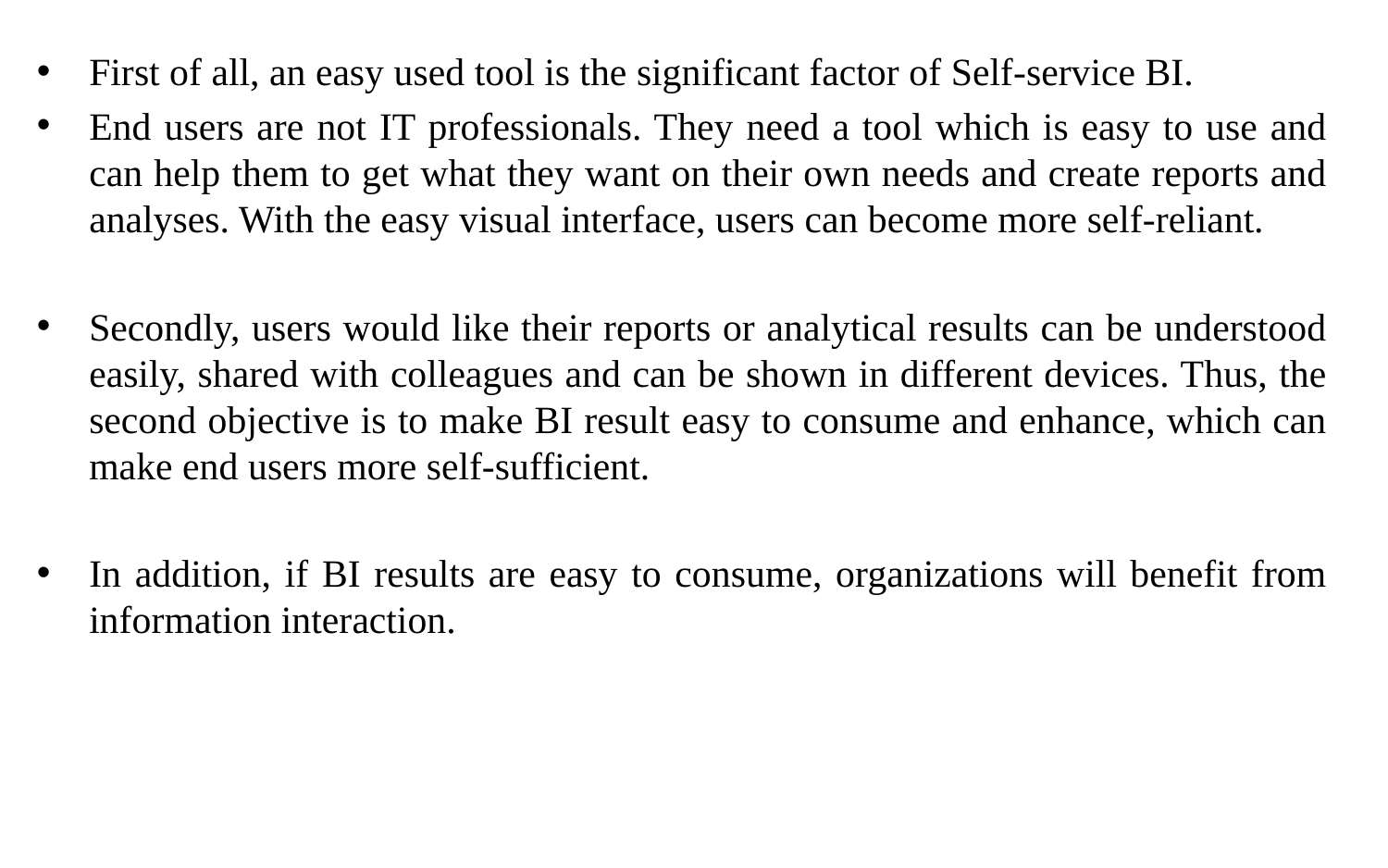

First of all, an easy used tool is the significant factor of Self-service BI.
End users are not IT professionals. They need a tool which is easy to use and can help them to get what they want on their own needs and create reports and analyses. With the easy visual interface, users can become more self-reliant.

Secondly, users would like their reports or analytical results can be understood easily, shared with colleagues and can be shown in different devices. Thus, the second objective is to make BI result easy to consume and enhance, which can make end users more self-sufficient.

In addition, if BI results are easy to consume, organizations will benefit from information interaction.